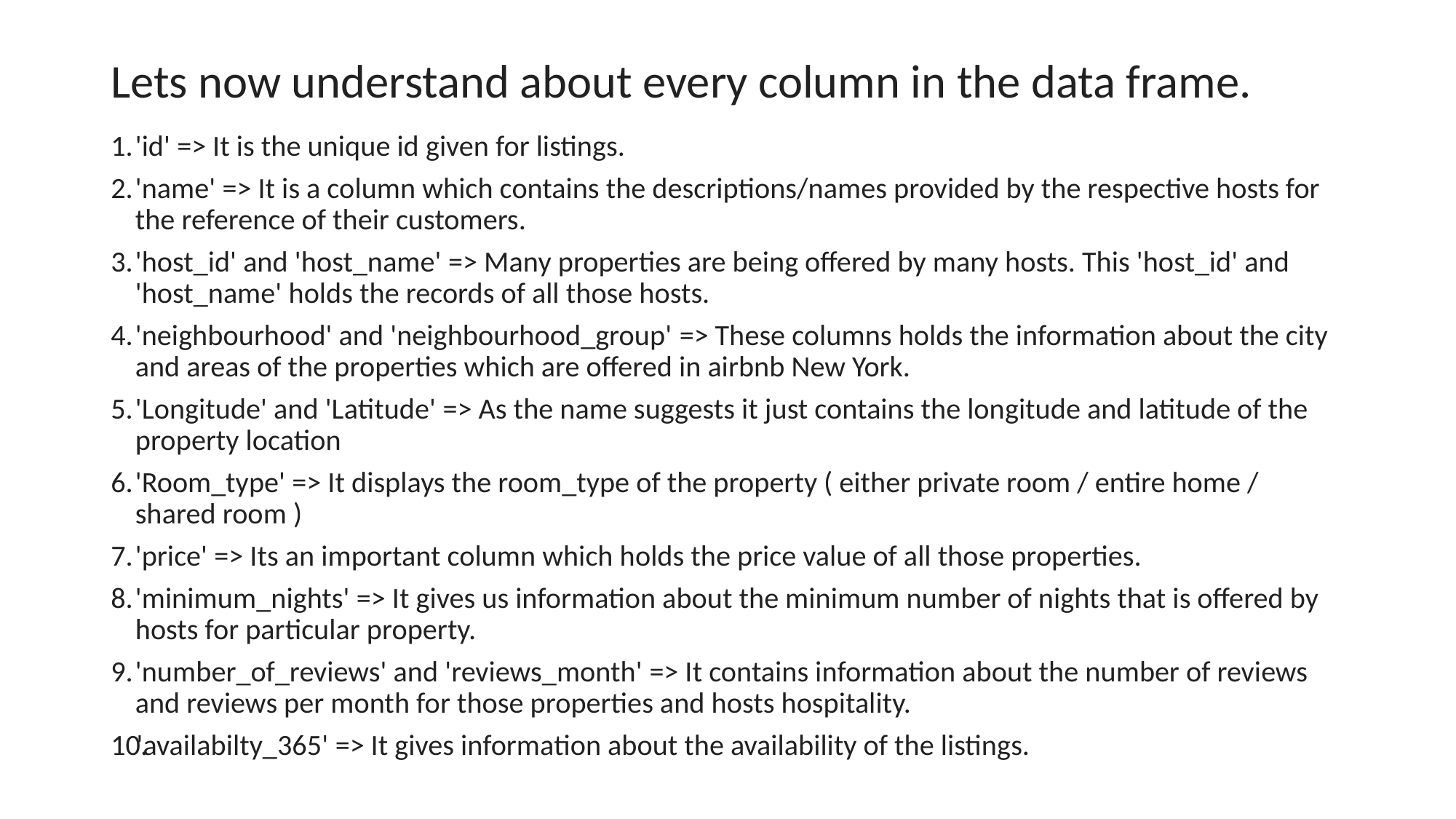

# Lets now understand about every column in the data frame.
'id' => It is the unique id given for listings.
'name' => It is a column which contains the descriptions/names provided by the respective hosts for the reference of their customers.
'host_id' and 'host_name' => Many properties are being offered by many hosts. This 'host_id' and 'host_name' holds the records of all those hosts.
'neighbourhood' and 'neighbourhood_group' => These columns holds the information about the city and areas of the properties which are offered in airbnb New York.
'Longitude' and 'Latitude' => As the name suggests it just contains the longitude and latitude of the property location
'Room_type' => It displays the room_type of the property ( either private room / entire home / shared room )
'price' => Its an important column which holds the price value of all those properties.
'minimum_nights' => It gives us information about the minimum number of nights that is offered by hosts for particular property.
'number_of_reviews' and 'reviews_month' => It contains information about the number of reviews and reviews per month for those properties and hosts hospitality.
'availabilty_365' => It gives information about the availability of the listings.